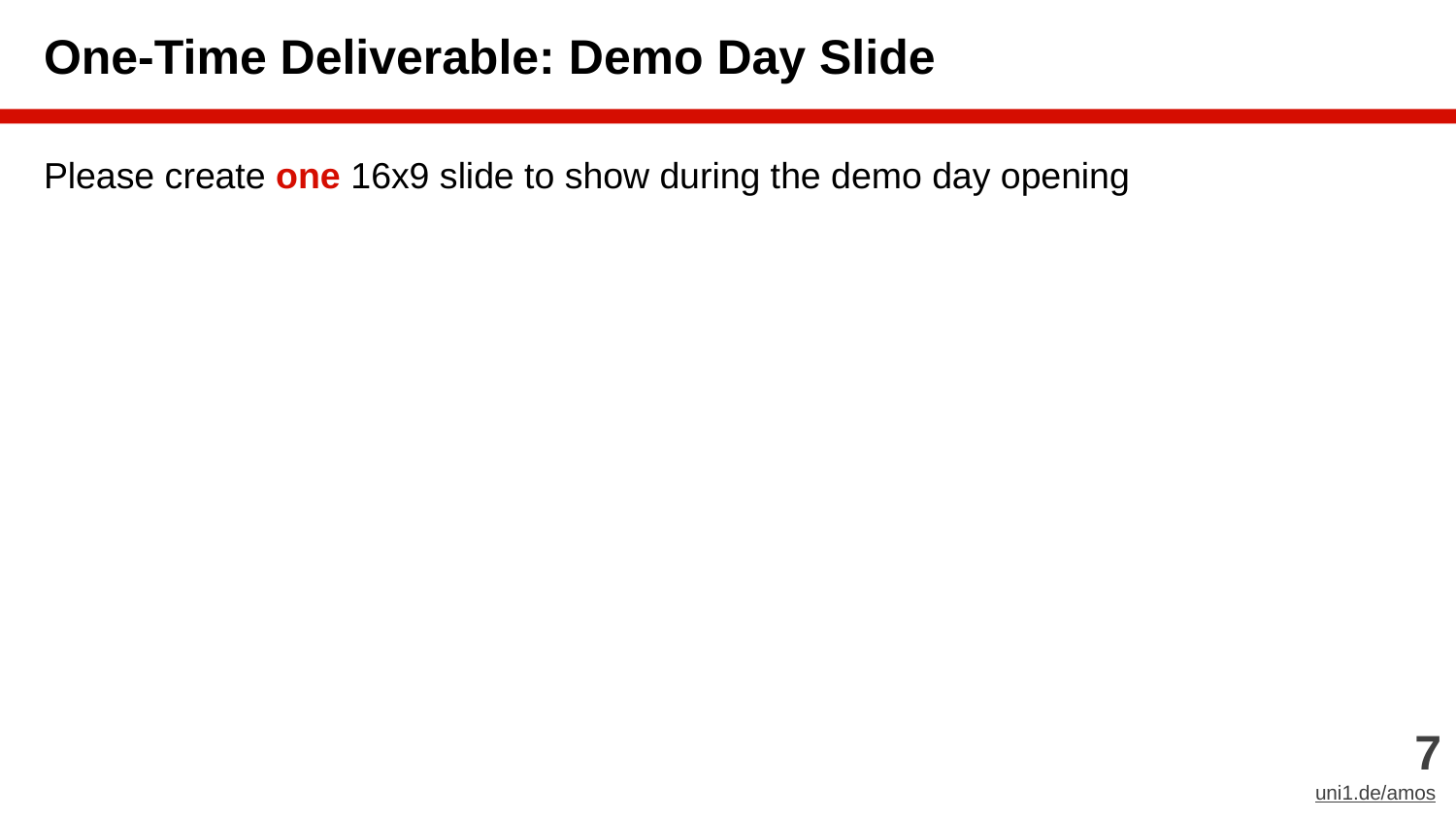

# One-Time Deliverable: Demo Day Slide
Please create one 16x9 slide to show during the demo day opening
7
uni1.de/amos